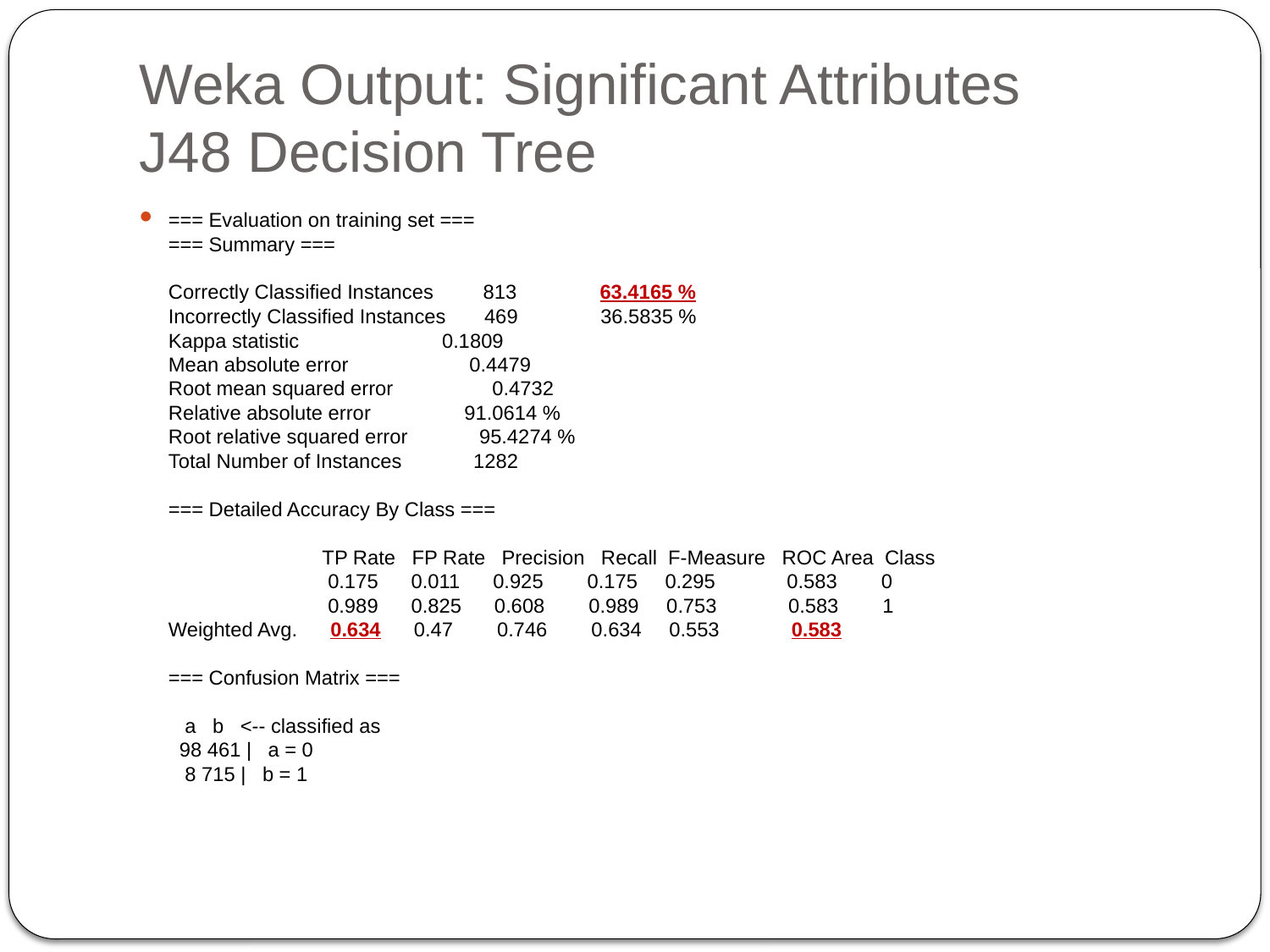

# Weka Output: Significant Attributes J48 Decision Tree
=== Evaluation on training set ===
=== Summary ===
Correctly Classified Instances         813               63.4165 %
Incorrectly Classified Instances       469               36.5835 %
Kappa statistic                          0.1809
Mean absolute error                      0.4479
Root mean squared error                  0.4732
Relative absolute error                 91.0614 %
Root relative squared error             95.4274 %
Total Number of Instances             1282
=== Detailed Accuracy By Class ===
                            TP Rate   FP Rate   Precision   Recall  F-Measure   ROC Area  Class
                             0.175      0.011      0.925        0.175     0.295             0.583        0
                             0.989      0.825      0.608        0.989     0.753             0.583        1
Weighted Avg.      0.634      0.47        0.746        0.634     0.553             0.583
=== Confusion Matrix ===
   a   b   <-- classified as
  98 461 |   a = 0
   8 715 |   b = 1